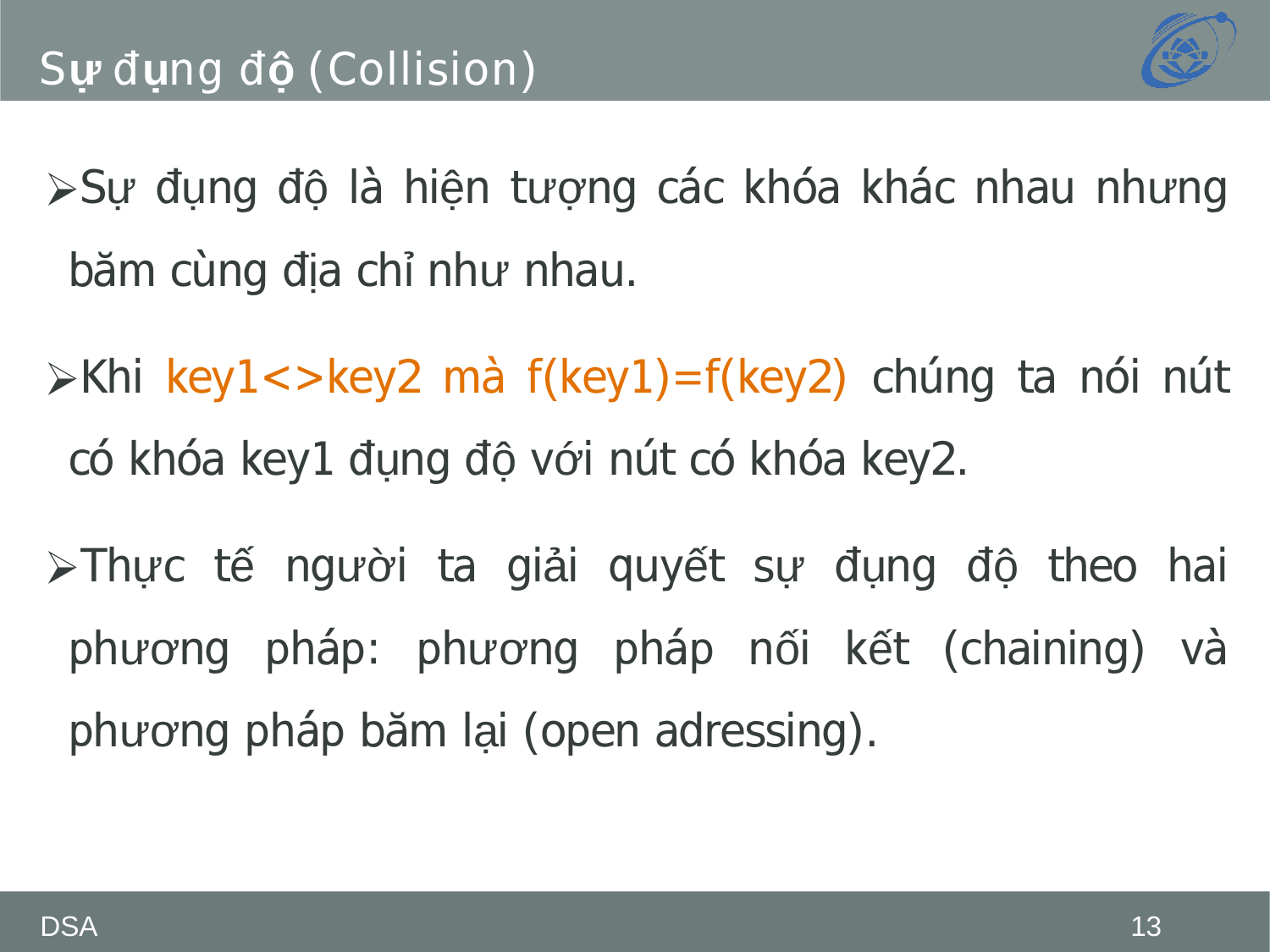

# Sự đụng độ (Collision)
Sự đụng độ là hiện tượng các khóa khác nhau nhưng băm cùng địa chỉ như nhau.
Khi key1<>key2 mà f(key1)=f(key2) chúng ta nói nút có khóa key1 đụng độ với nút có khóa key2.
Thực tế người ta giải quyết sự đụng độ theo hai phương pháp: phương pháp nối kết (chaining) và phương pháp băm lại (open adressing).
DSA
13